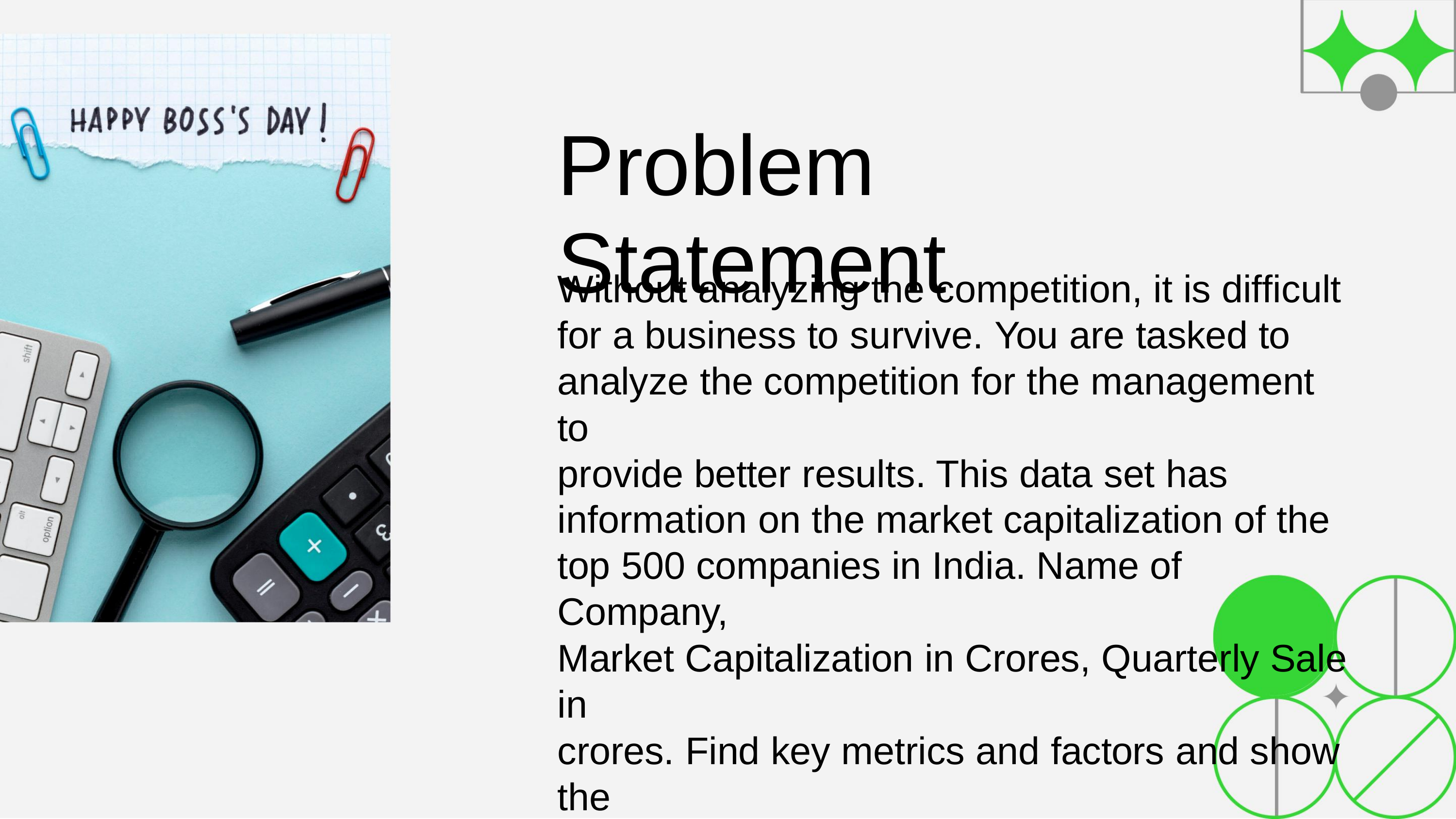

Problem Statement
Without analyzing the competition, it is difﬁcult
for a business to survive. You are tasked to
analyze the competition for the management to
provide better results. This data set has
information on the market capitalization of the
top 500 companies in India. Name of Company,
Market Capitalization in Crores, Quarterly Sale in
crores. Find key metrics and factors and show the
meaningful relationships between attributes. Do
your own research and come up with your
ﬁndings.